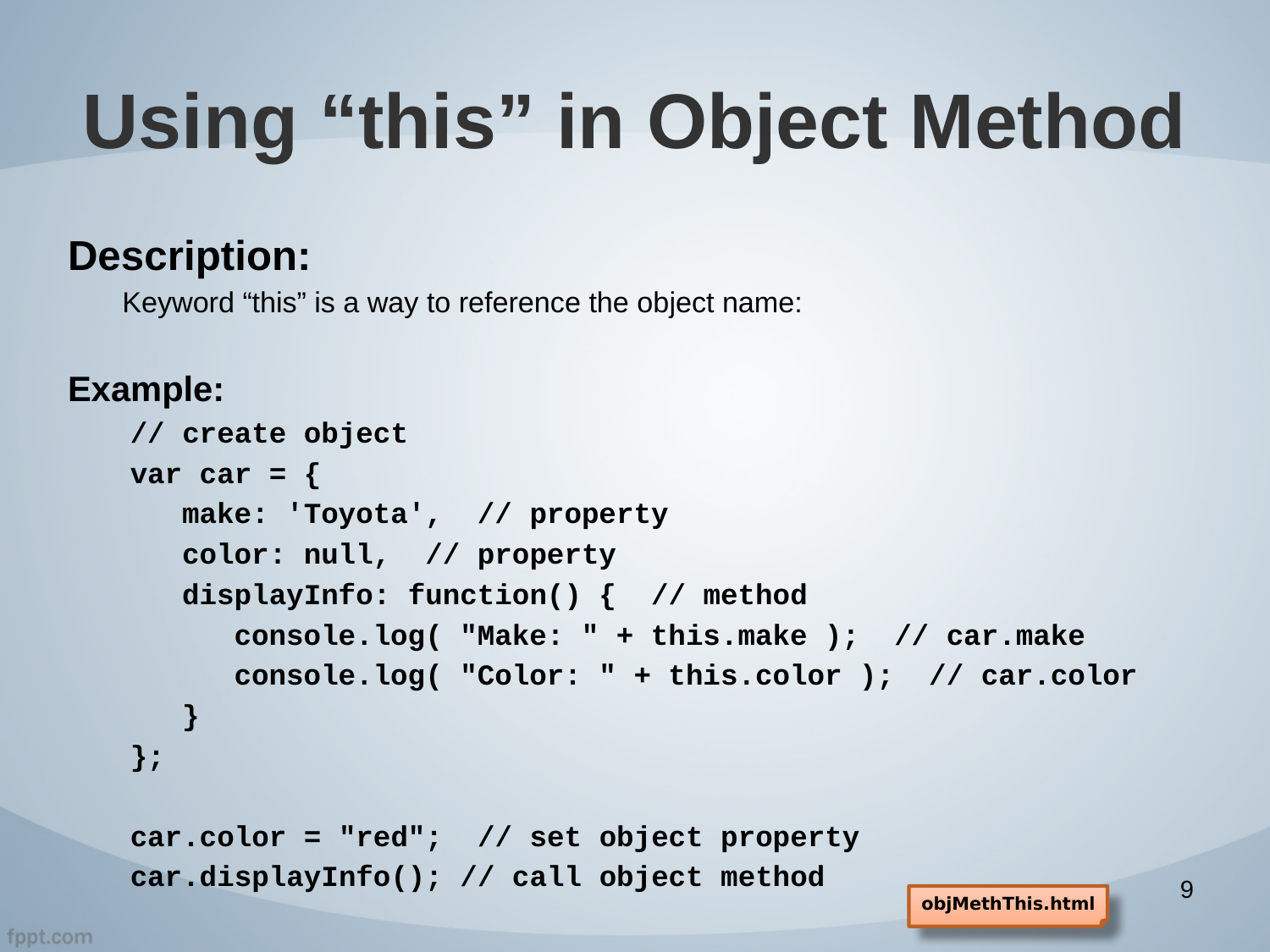

# Using “this” in Object Method
Description:
Keyword “this” is a way to reference the object name:

Example:
// create object
var car = {
   make: 'Toyota',  // property
   color: null,  // property
   displayInfo: function() {  // method
      console.log( "Make: " + this.make );  // car.make
      console.log( "Color: " + this.color );  // car.color
   }
};

car.color = "red";  // set object property
car.displayInfo(); // call object method
9
objMethThis.html